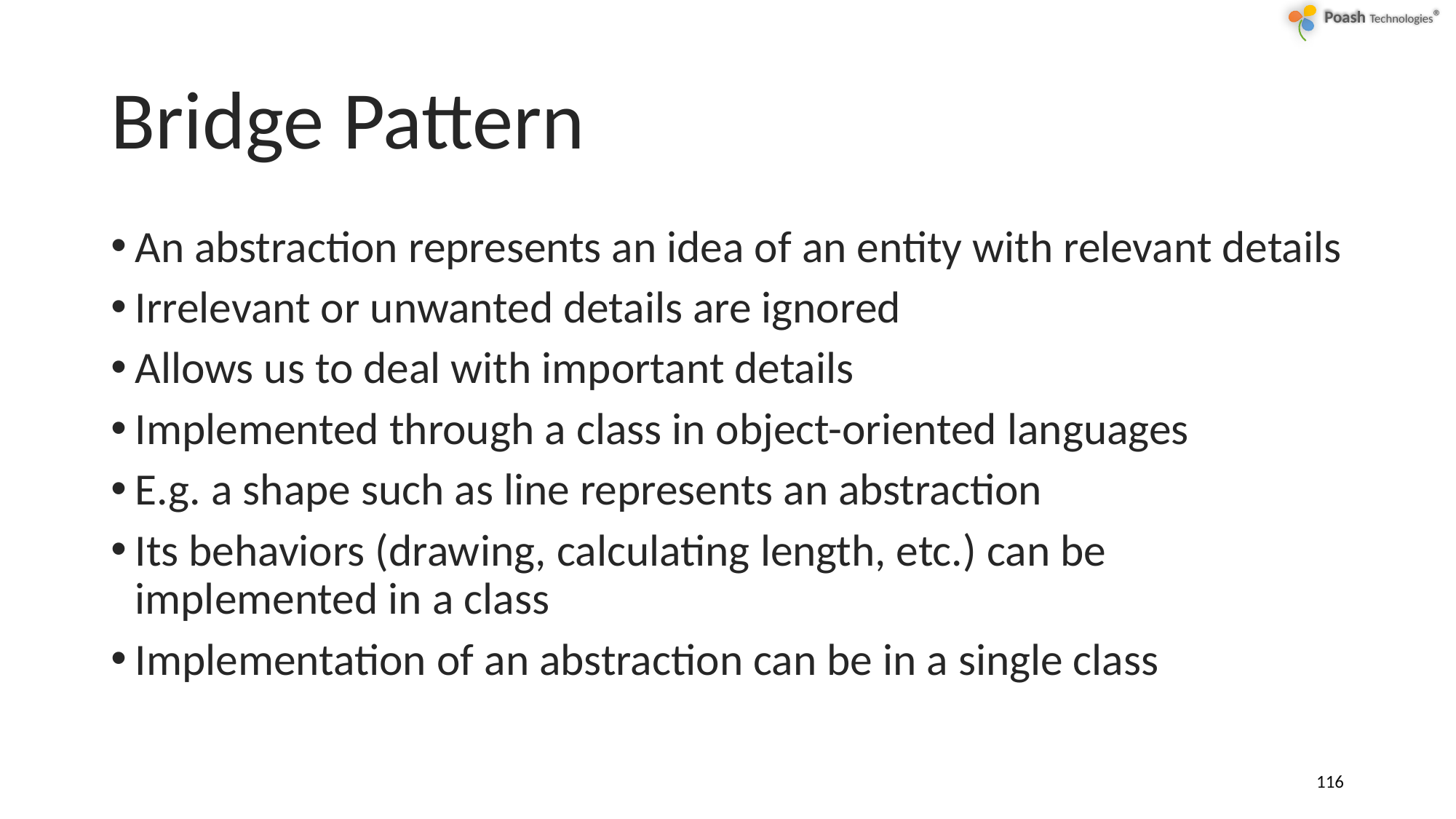

# Bridge Pattern
An abstraction represents an idea of an entity with relevant details
Irrelevant or unwanted details are ignored
Allows us to deal with important details
Implemented through a class in object-oriented languages
E.g. a shape such as line represents an abstraction
Its behaviors (drawing, calculating length, etc.) can be implemented in a class
Implementation of an abstraction can be in a single class
116